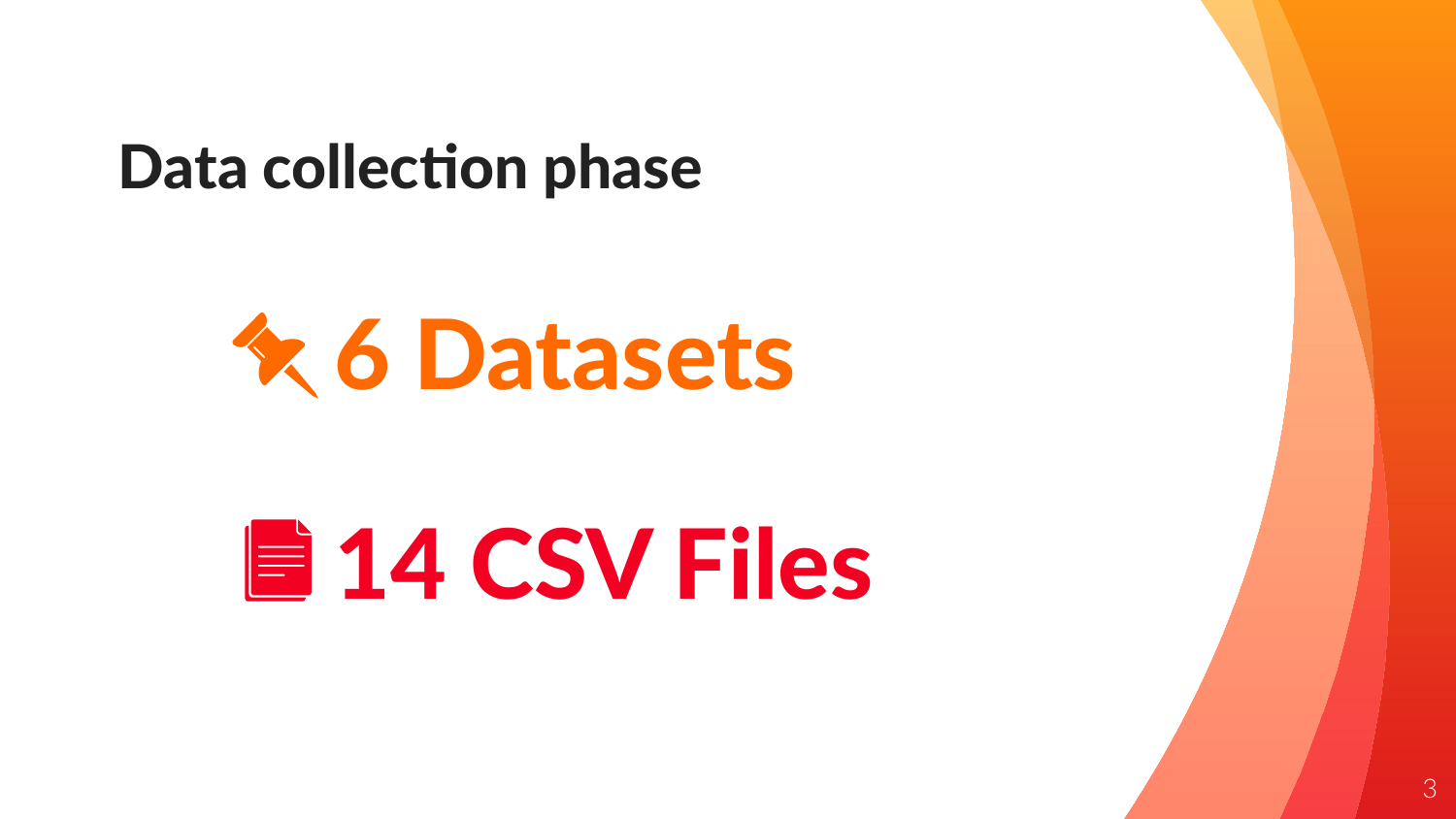

# Data collection phase
6 Datasets

14 CSV Files

3